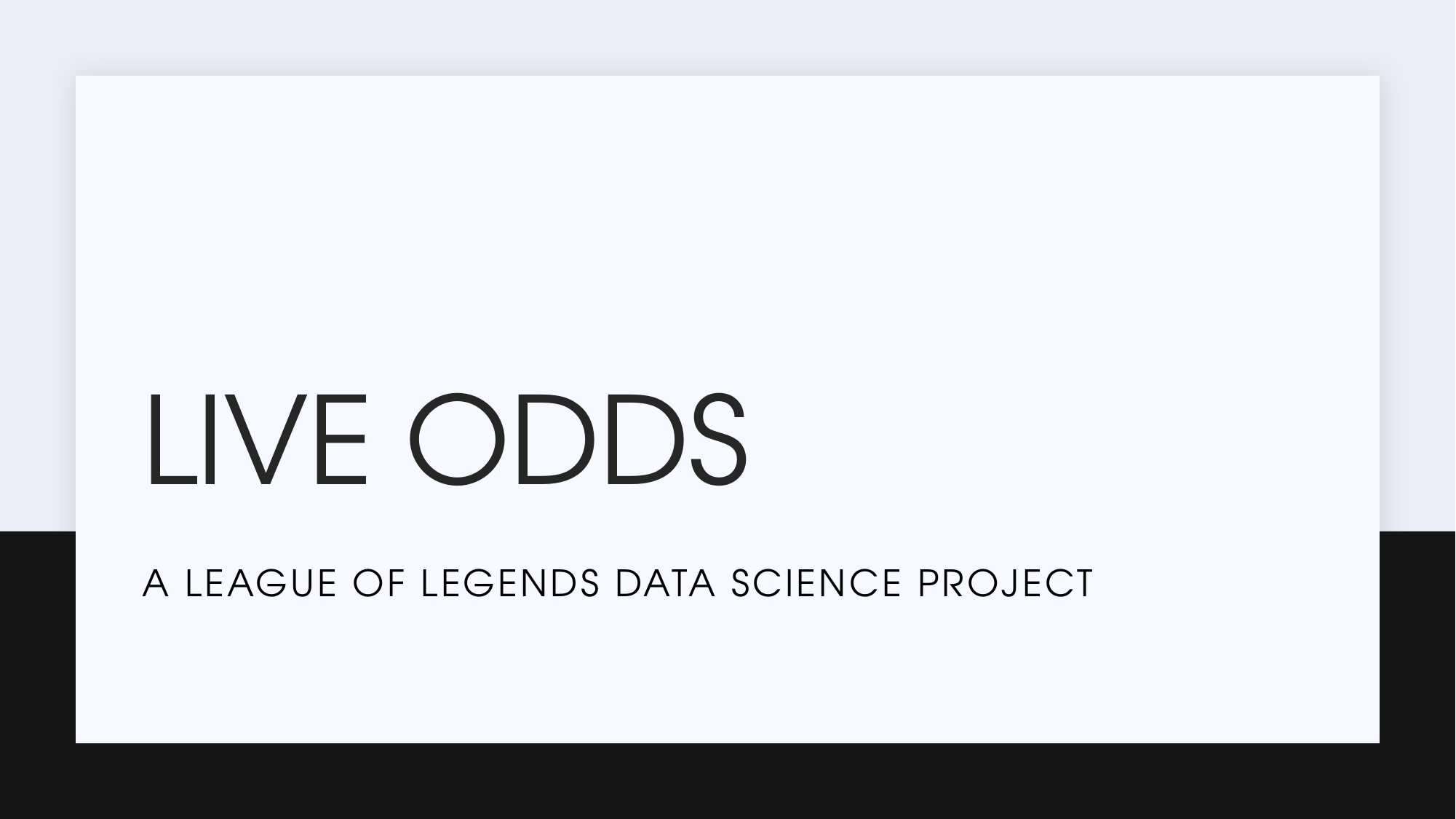

# Live odds
A League of legends data science project